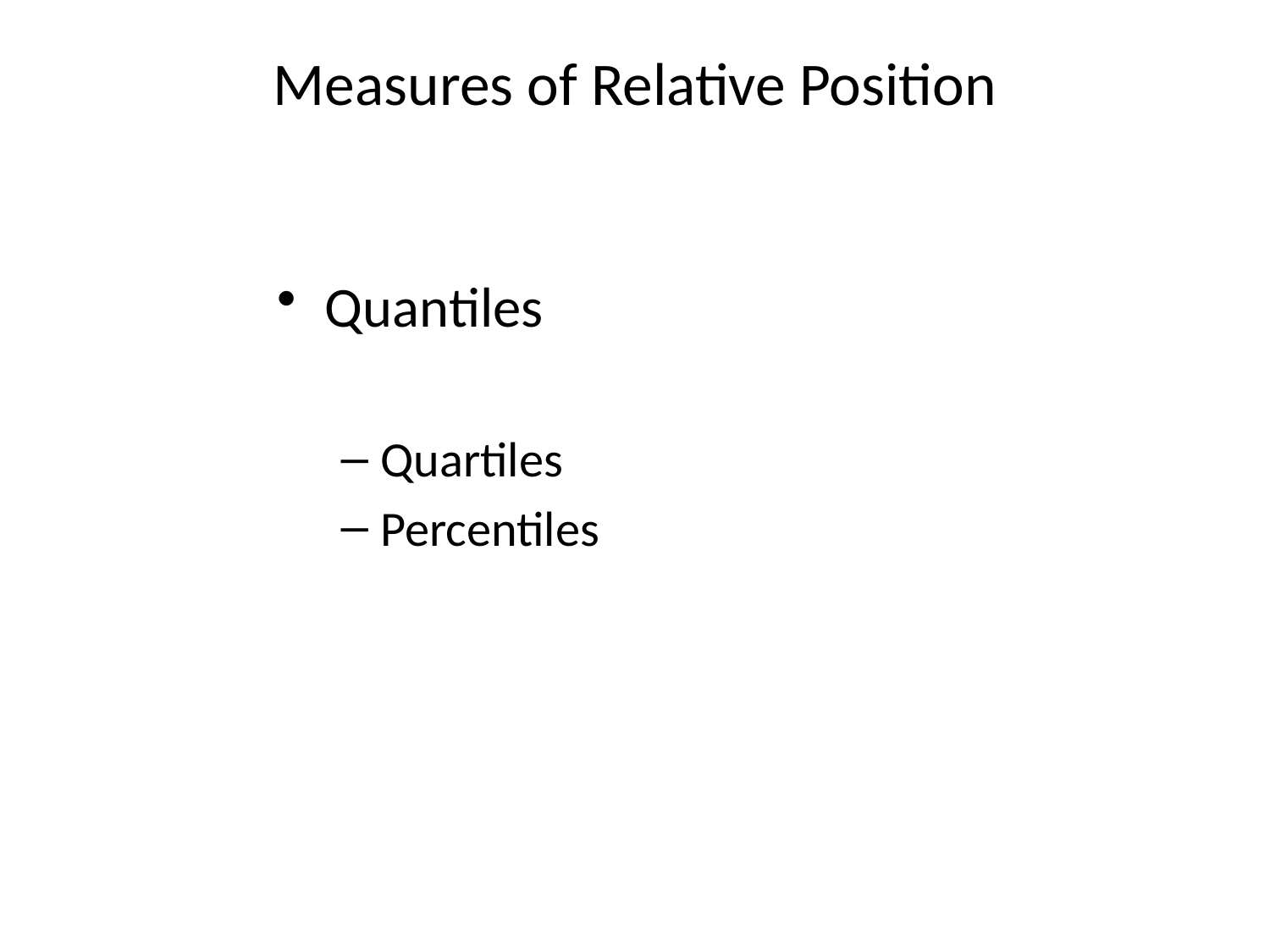

# Measures of Relative Position
Quantiles

Quartiles
Percentiles